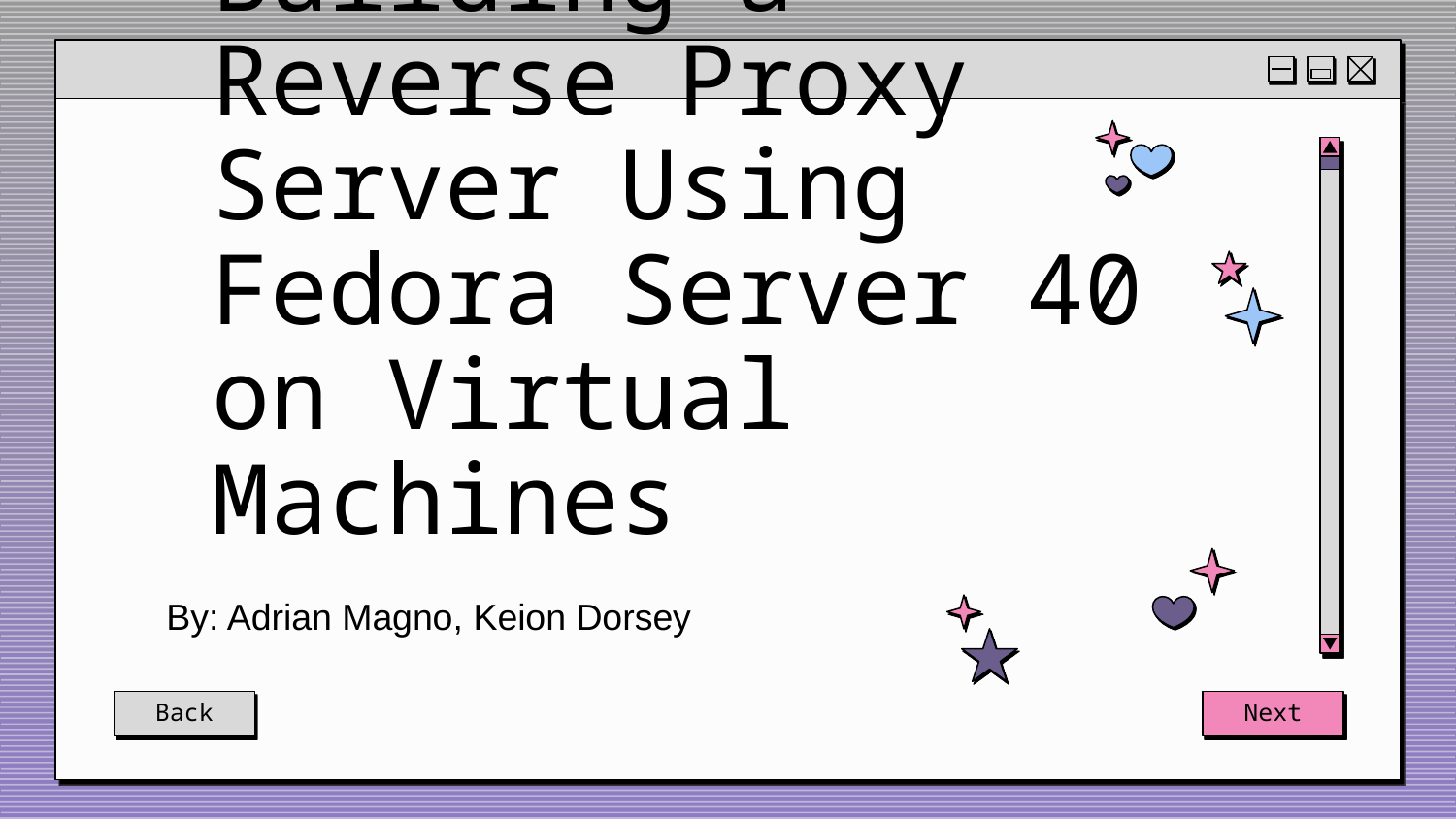

# Building a Reverse Proxy Server Using Fedora Server 40 on Virtual Machines

By: Adrian Magno, Keion Dorsey

Back
Next